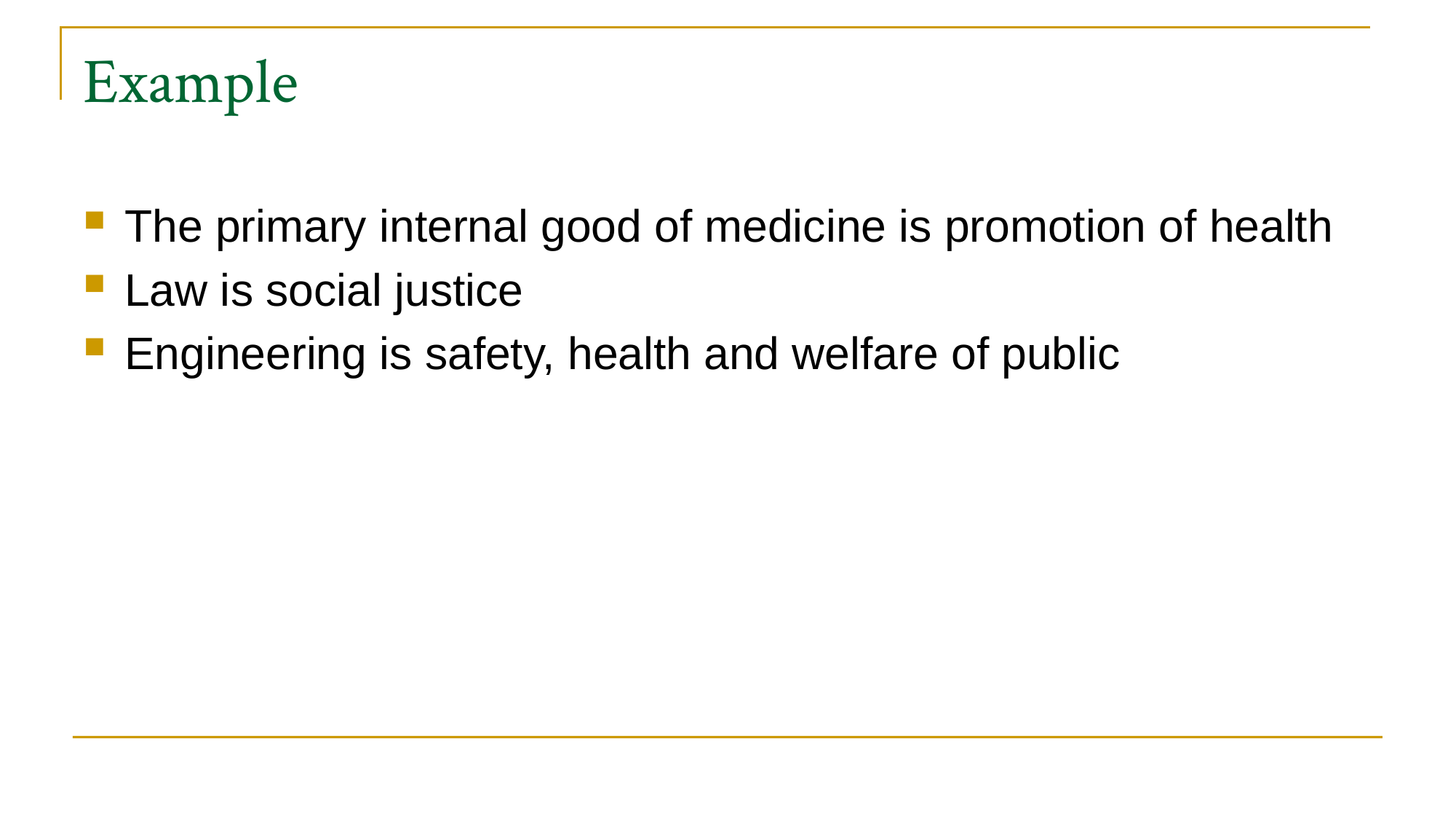

# Example
The primary internal good of medicine is promotion of health
Law is social justice
Engineering is safety, health and welfare of public